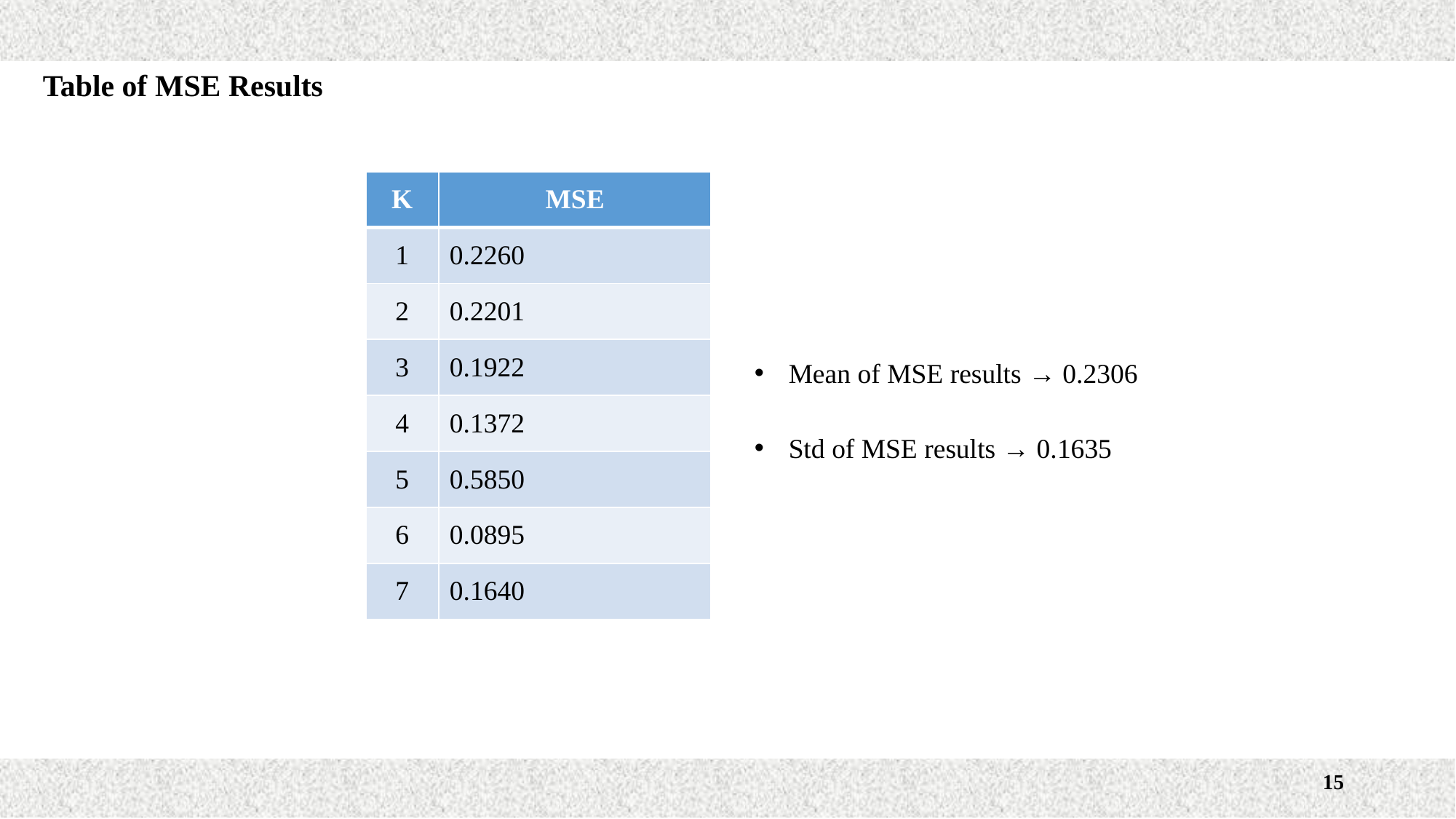

Table of MSE Results
| K | MSE |
| --- | --- |
| 1 | 0.2260 |
| 2 | 0.2201 |
| 3 | 0.1922 |
| 4 | 0.1372 |
| 5 | 0.5850 |
| 6 | 0.0895 |
| 7 | 0.1640 |
Mean of MSE results → 0.2306
Std of MSE results → 0.1635

15